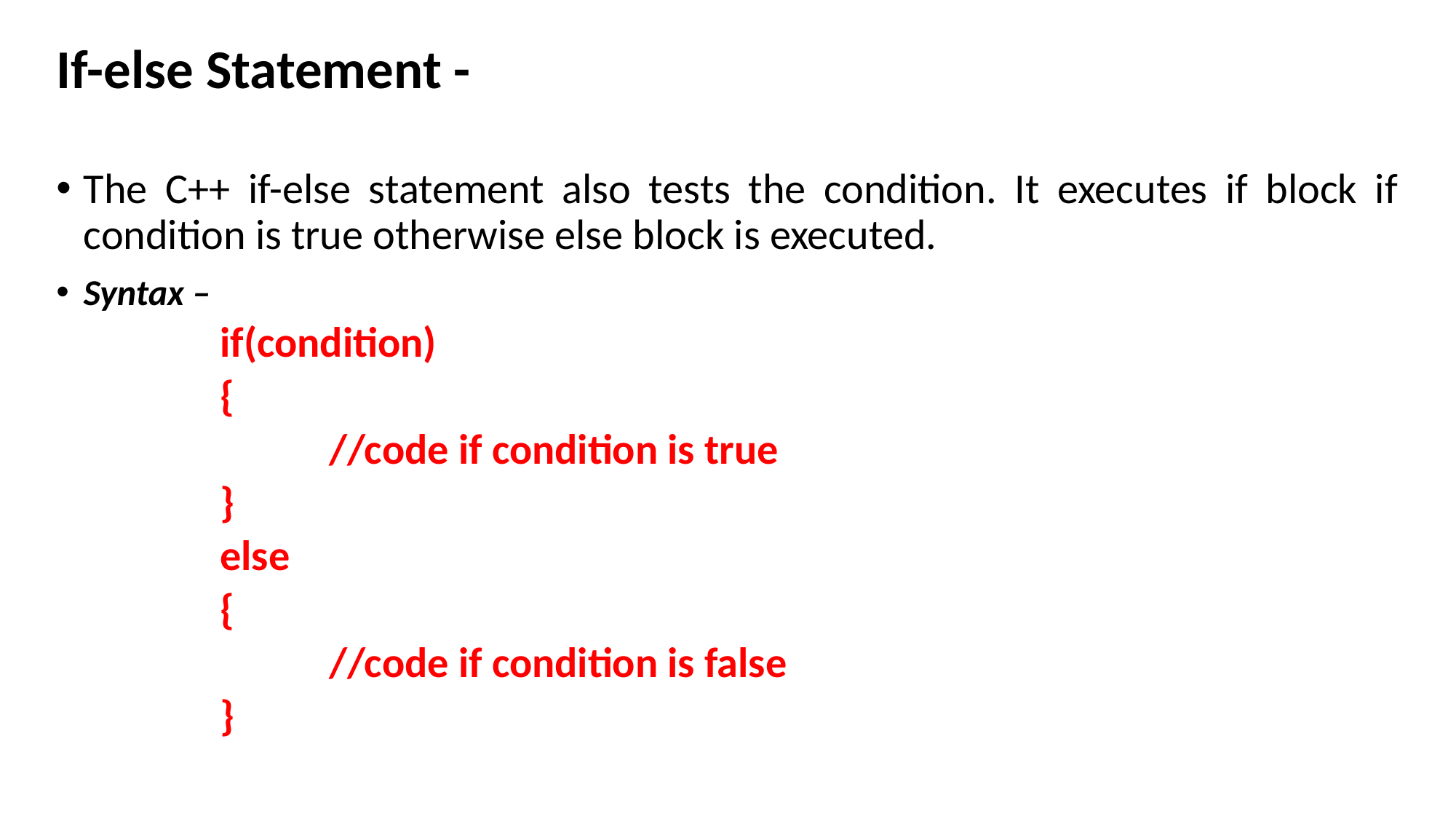

# If-else Statement -
The C++ if-else statement also tests the condition. It executes if block if condition is true otherwise else block is executed.
Syntax –
if(condition)
{
	//code if condition is true
}
else
{
	//code if condition is false
}